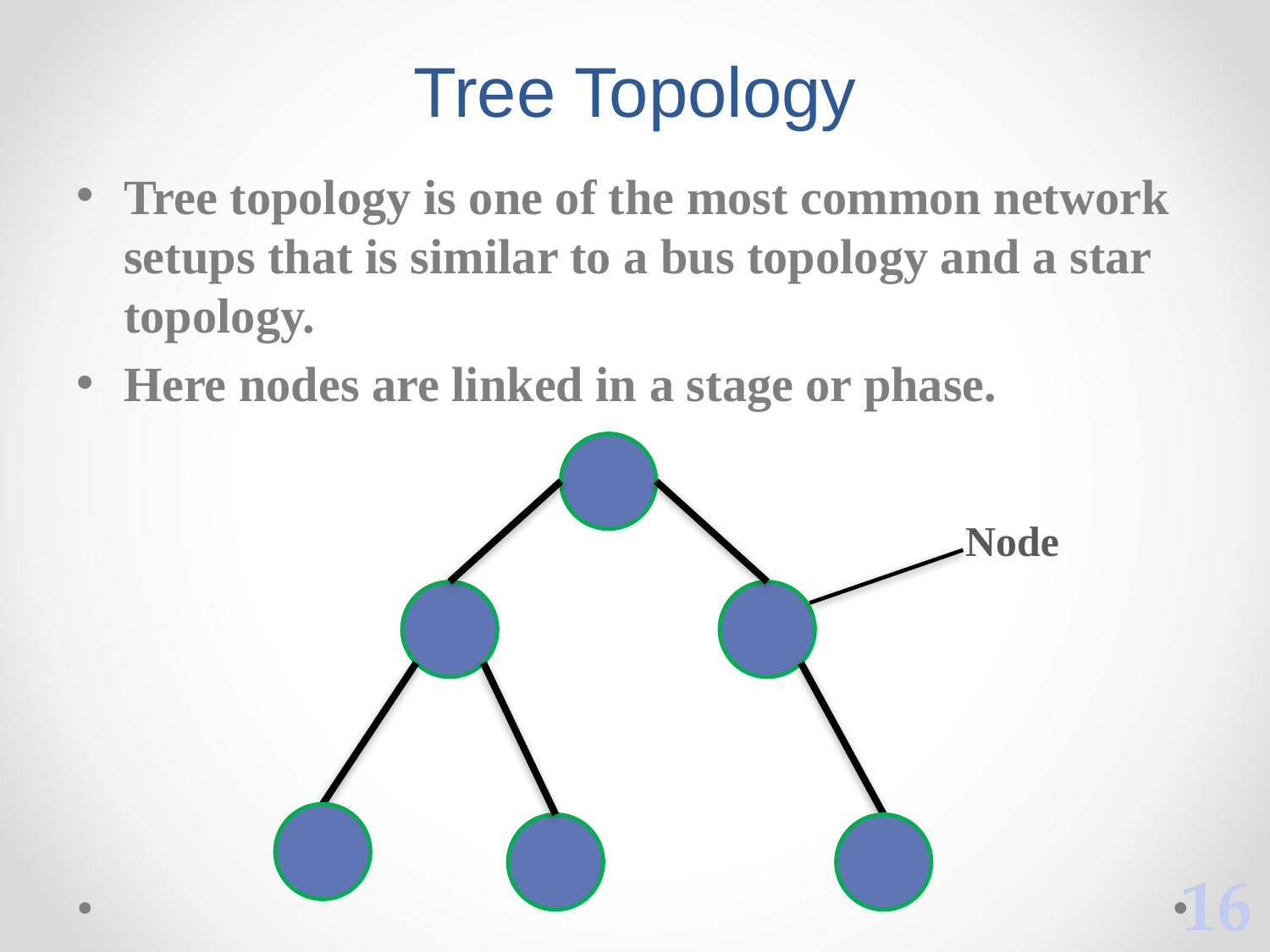

# Tree Topology
Tree topology is one of the most common network setups that is similar to a bus topology and a star topology.
Here nodes are linked in a stage or phase.

Node

16